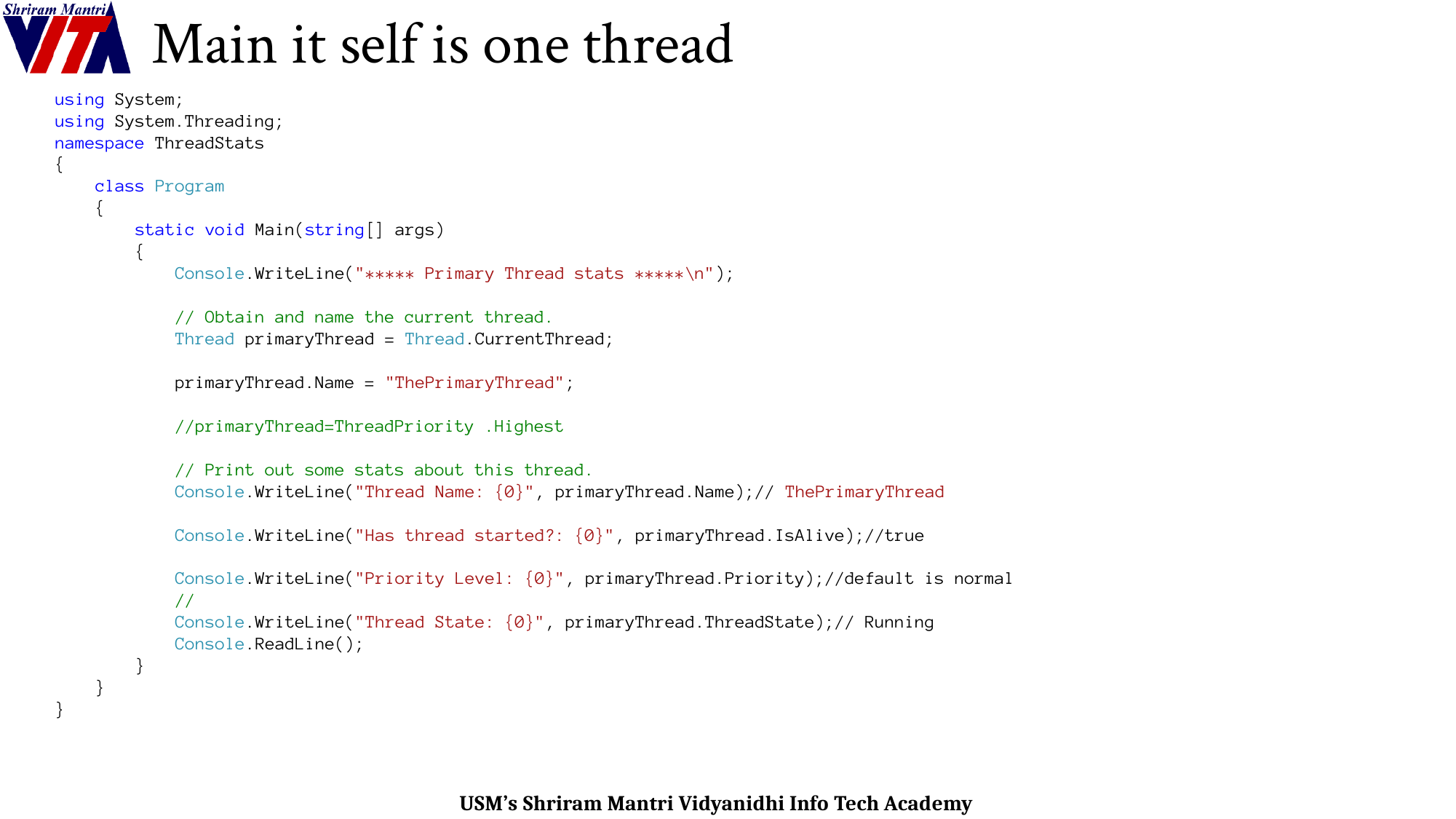

# Main it self is one thread
using System;
using System.Threading;
namespace ThreadStats
{
    class Program
    {
        static void Main(string[] args)
        {
            Console.WriteLine("***** Primary Thread stats *****\n");

            // Obtain and name the current thread.
            Thread primaryThread = Thread.CurrentThread;

            primaryThread.Name = "ThePrimaryThread";

            //primaryThread=ThreadPriority .Highest

            // Print out some stats about this thread.
            Console.WriteLine("Thread Name: {0}", primaryThread.Name);// ThePrimaryThread

            Console.WriteLine("Has thread started?: {0}", primaryThread.IsAlive);//true

            Console.WriteLine("Priority Level: {0}", primaryThread.Priority);//default is normal
            //
            Console.WriteLine("Thread State: {0}", primaryThread.ThreadState);// Running
            Console.ReadLine();
        }
    }
}